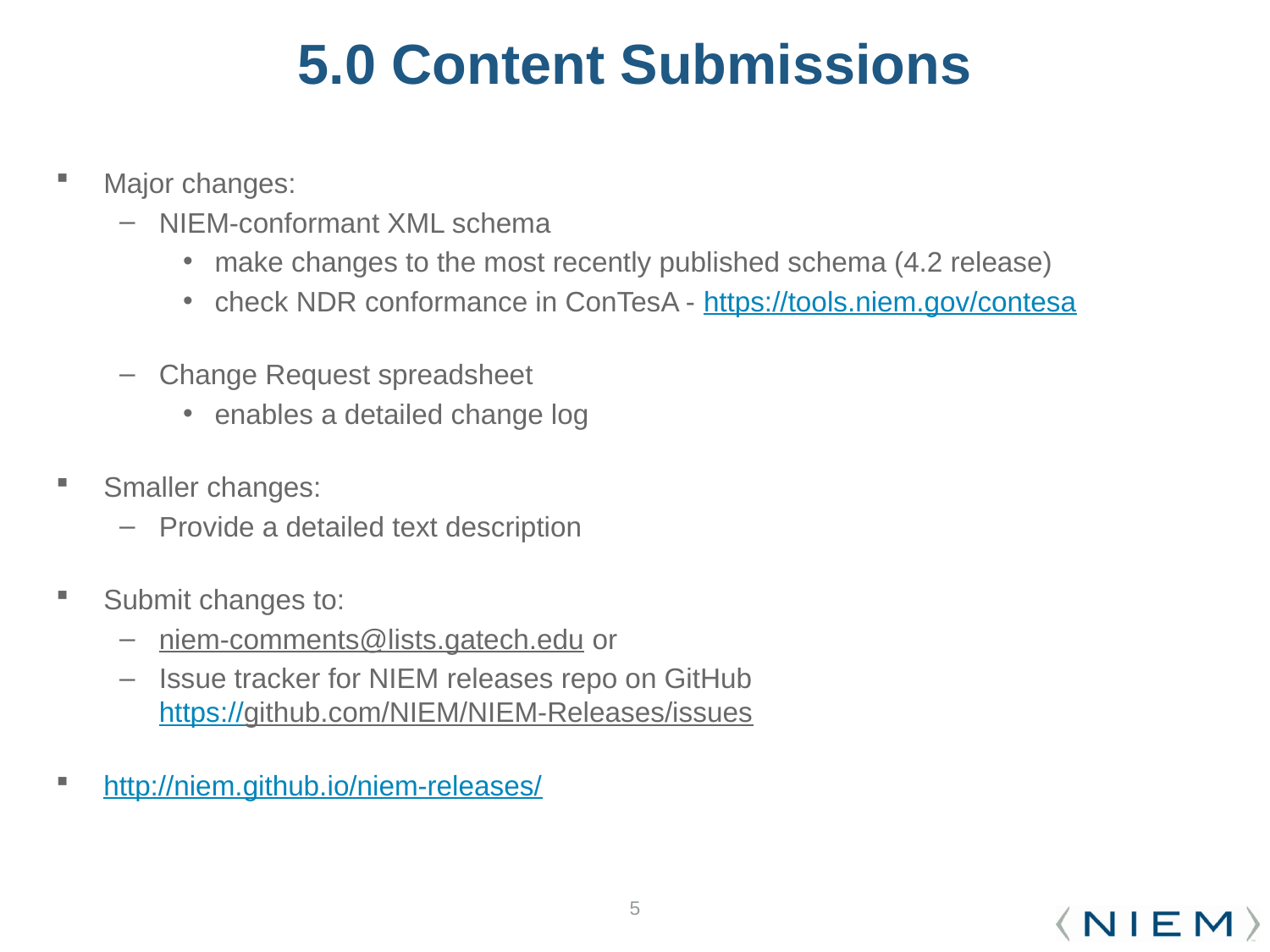

# 5.0 Content Submissions
Major changes:
NIEM-conformant XML schema
make changes to the most recently published schema (4.2 release)
check NDR conformance in ConTesA - https://tools.niem.gov/contesa
Change Request spreadsheet
enables a detailed change log
Smaller changes:
Provide a detailed text description
Submit changes to:
niem-comments@lists.gatech.edu or
Issue tracker for NIEM releases repo on GitHub
https://github.com/NIEM/NIEM-Releases/issues
http://niem.github.io/niem-releases/

5